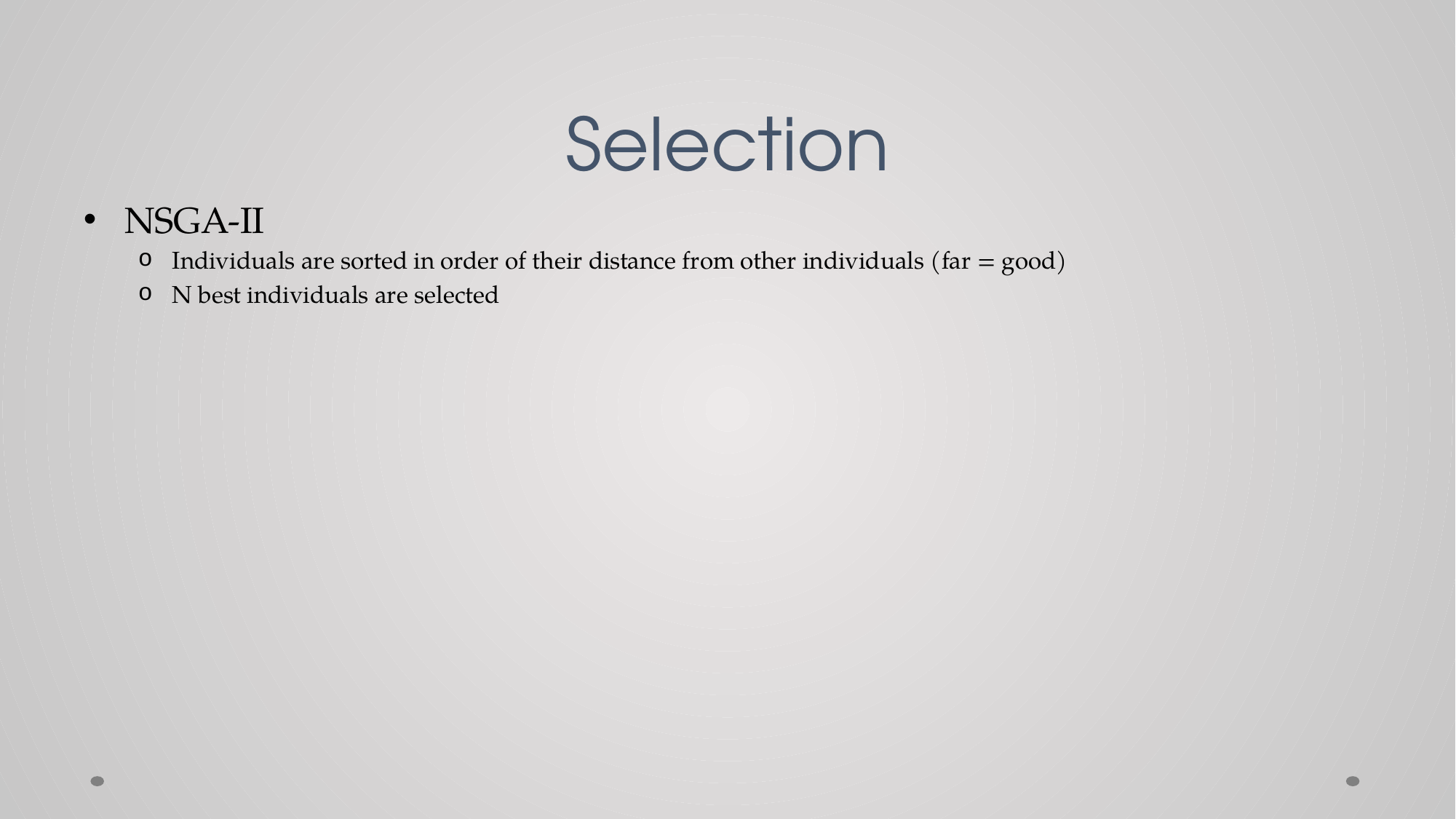

# Selection
NSGA-II
Individuals are sorted in order of their distance from other individuals (far = good)
N best individuals are selected